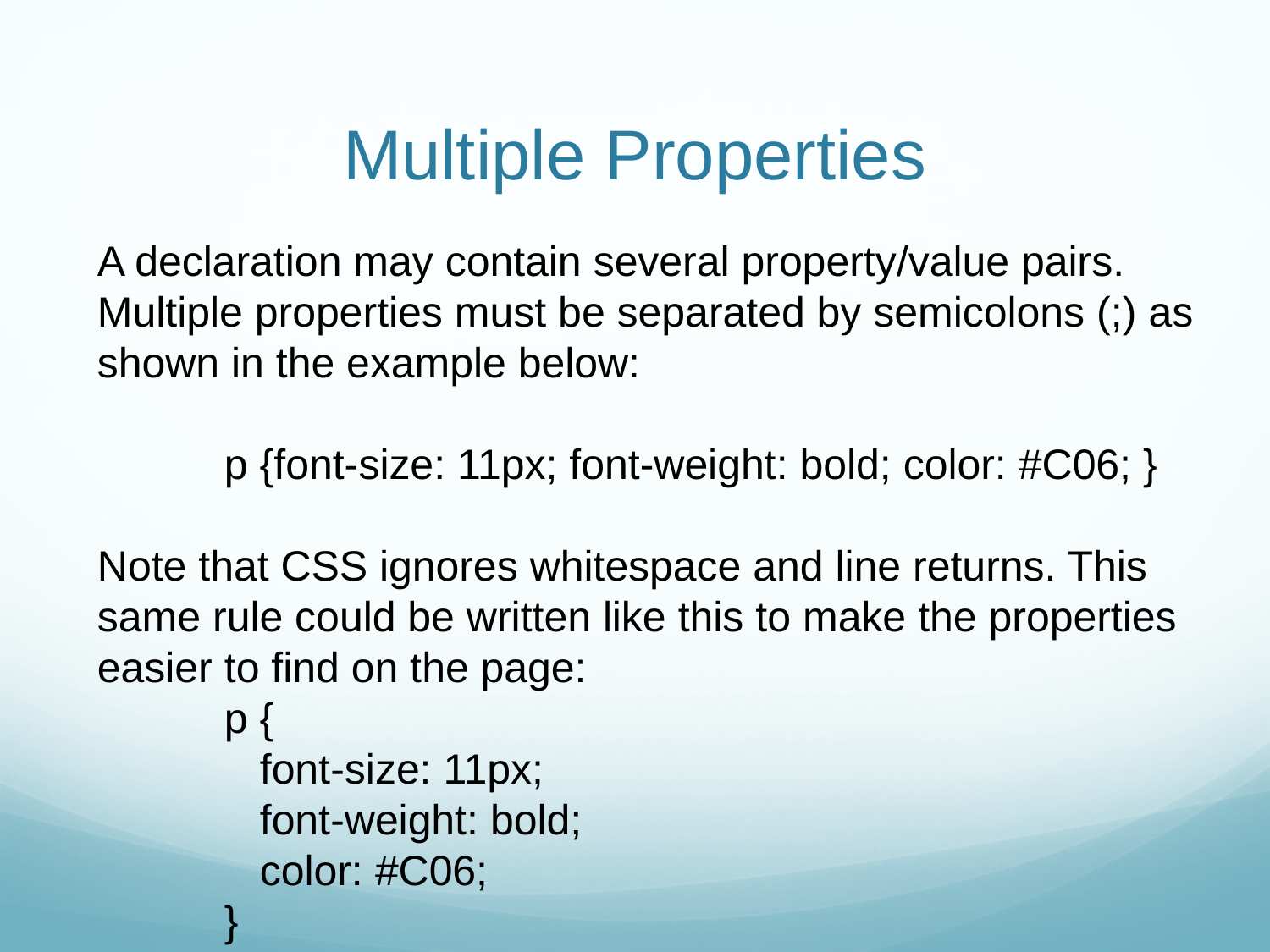

Multiple Properties
A declaration may contain several property/value pairs. Multiple properties must be separated by semicolons (;) as shown in the example below:

	p {font-size: 11px; font-weight: bold; color: #C06; }

Note that CSS ignores whitespace and line returns. This same rule could be written like this to make the properties easier to find on the page:
	p {
	   font-size: 11px;
	   font-weight: bold;
	   color: #C06;
	}